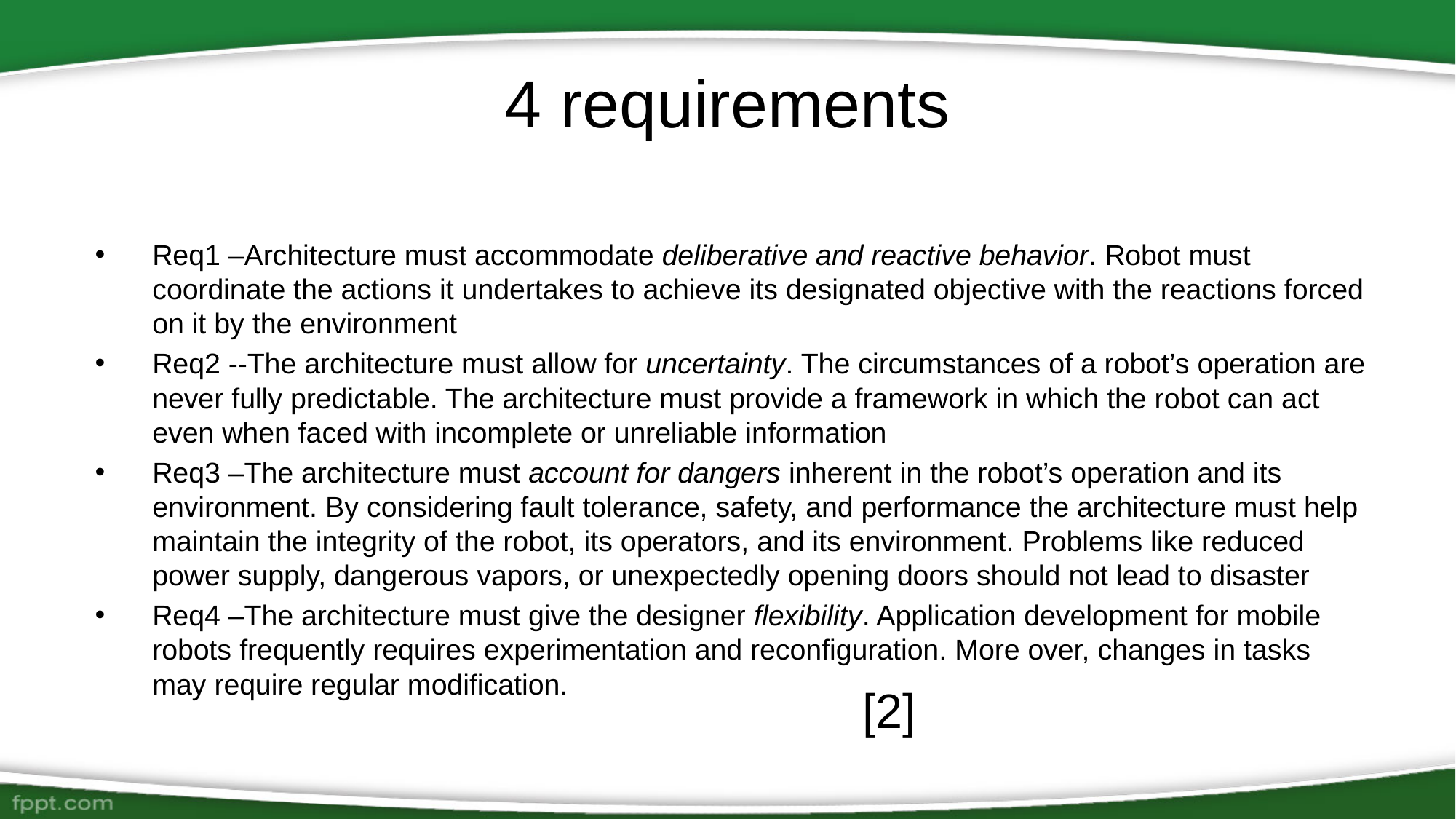

# 4 requirements

Req1 –Architecture must accommodate deliberative and reactive behavior. Robot must coordinate the actions it undertakes to achieve its designated objective with the reactions forced on it by the environment
Req2 --The architecture must allow for uncertainty. The circumstances of a robot’s operation are never fully predictable. The architecture must provide a framework in which the robot can act even when faced with incomplete or unreliable information
Req3 –The architecture must account for dangers inherent in the robot’s operation and its environment. By considering fault tolerance, safety, and performance the architecture must help maintain the integrity of the robot, its operators, and its environment. Problems like reduced power supply, dangerous vapors, or unexpectedly opening doors should not lead to disaster
Req4 –The architecture must give the designer flexibility. Application development for mobile robots frequently requires experimentation and reconfiguration. More over, changes in tasks may require regular modification.

[2]